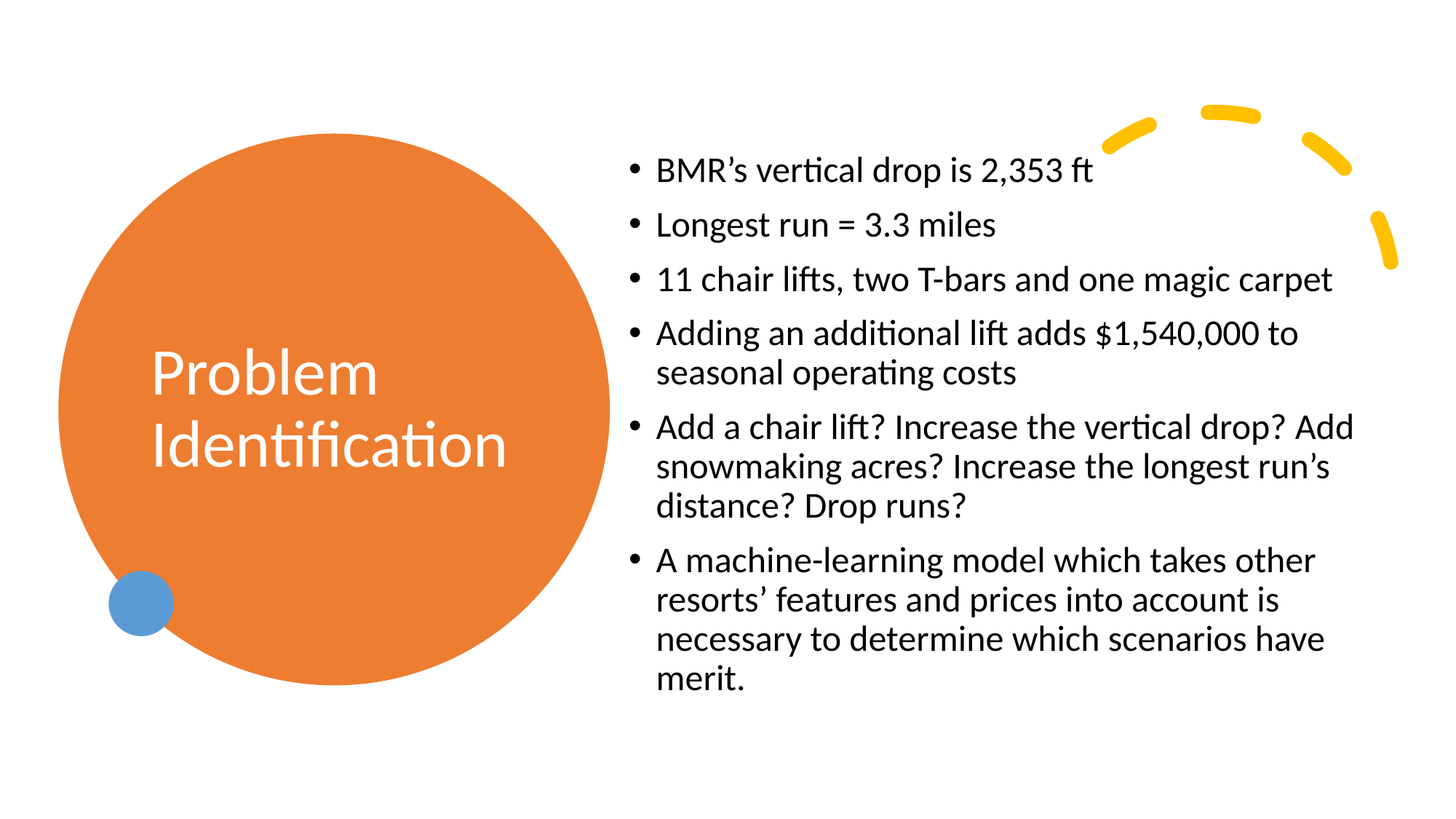

BMR’s vertical drop is 2,353 ft
Longest run = 3.3 miles
11 chair lifts, two T-bars and one magic carpet
Adding an additional lift adds $1,540,000 to seasonal operating costs
Add a chair lift? Increase the vertical drop? Add snowmaking acres? Increase the longest run’s distance? Drop runs?
A machine-learning model which takes other resorts’ features and prices into account is necessary to determine which scenarios have merit.
# Problem Identification